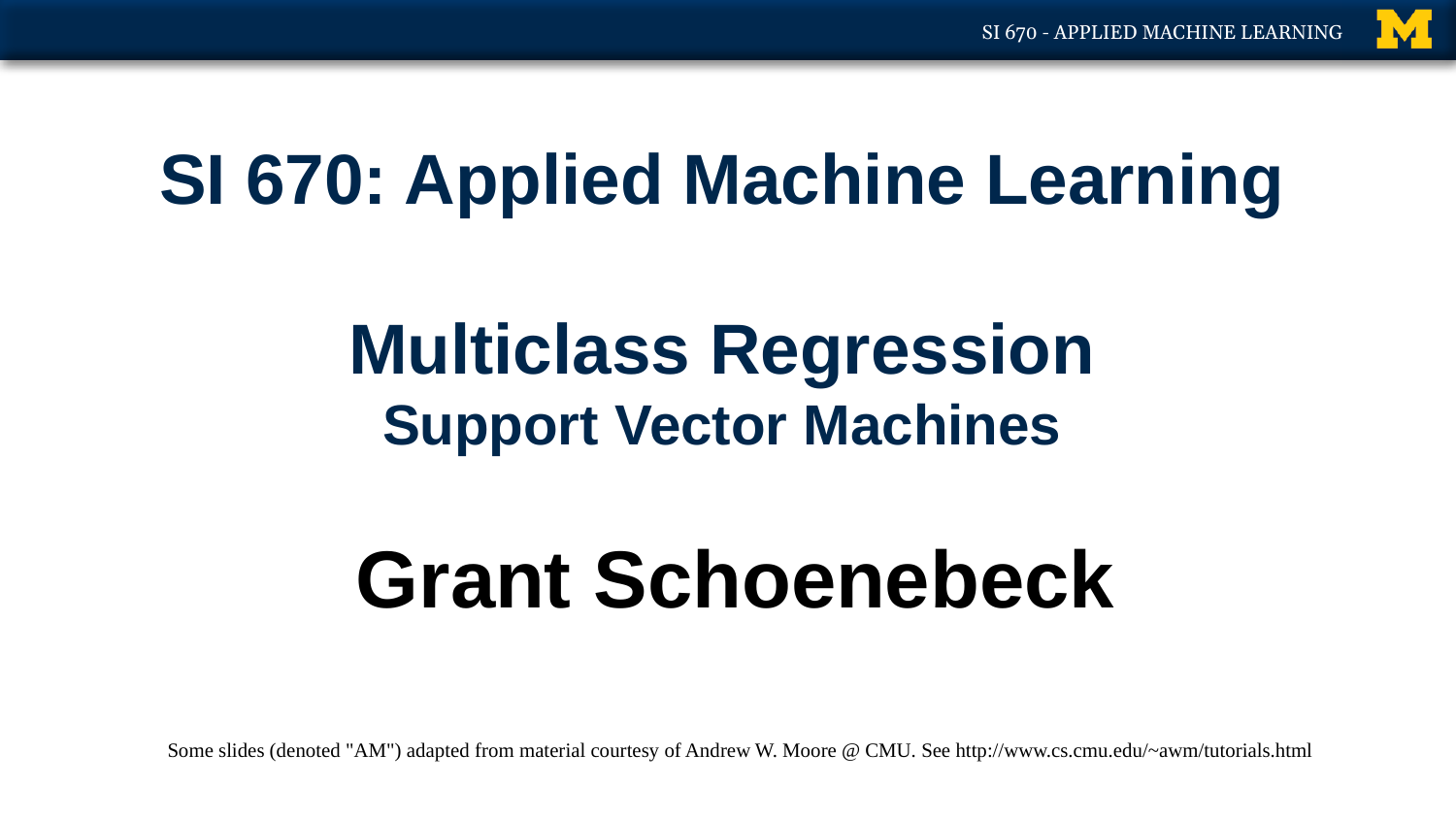

# SI 670: Applied Machine Learning Multiclass Regression Support Vector Machines
Grant Schoenebeck
Some slides (denoted "AM") adapted from material courtesy of Andrew W. Moore @ CMU. See http://www.cs.cmu.edu/~awm/tutorials.html